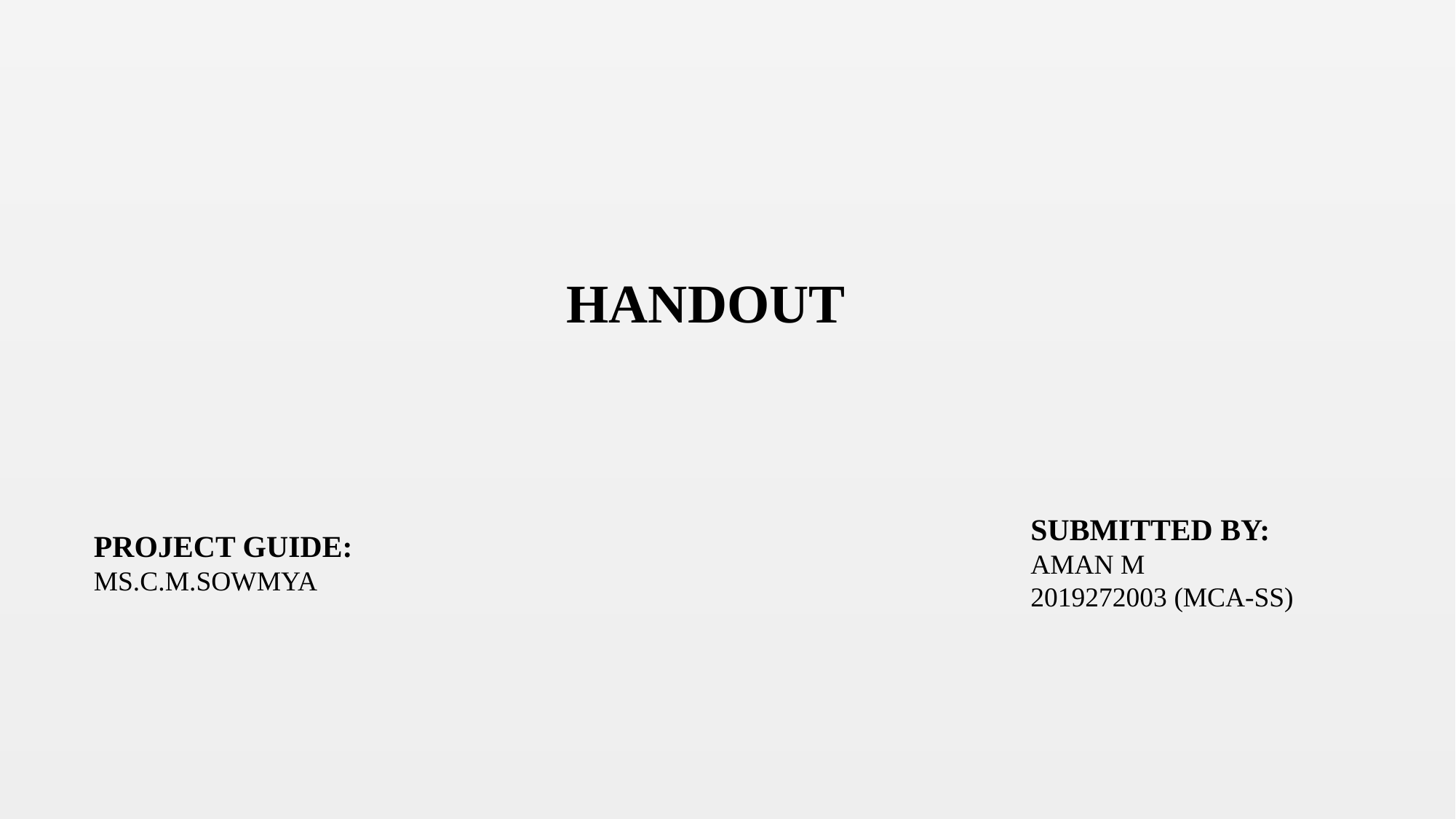

HANDOUT

SUBMITTED BY:
AMAN M
2019272003 (MCA-SS)
PROJECT GUIDE: MS.C.M.SOWMYA